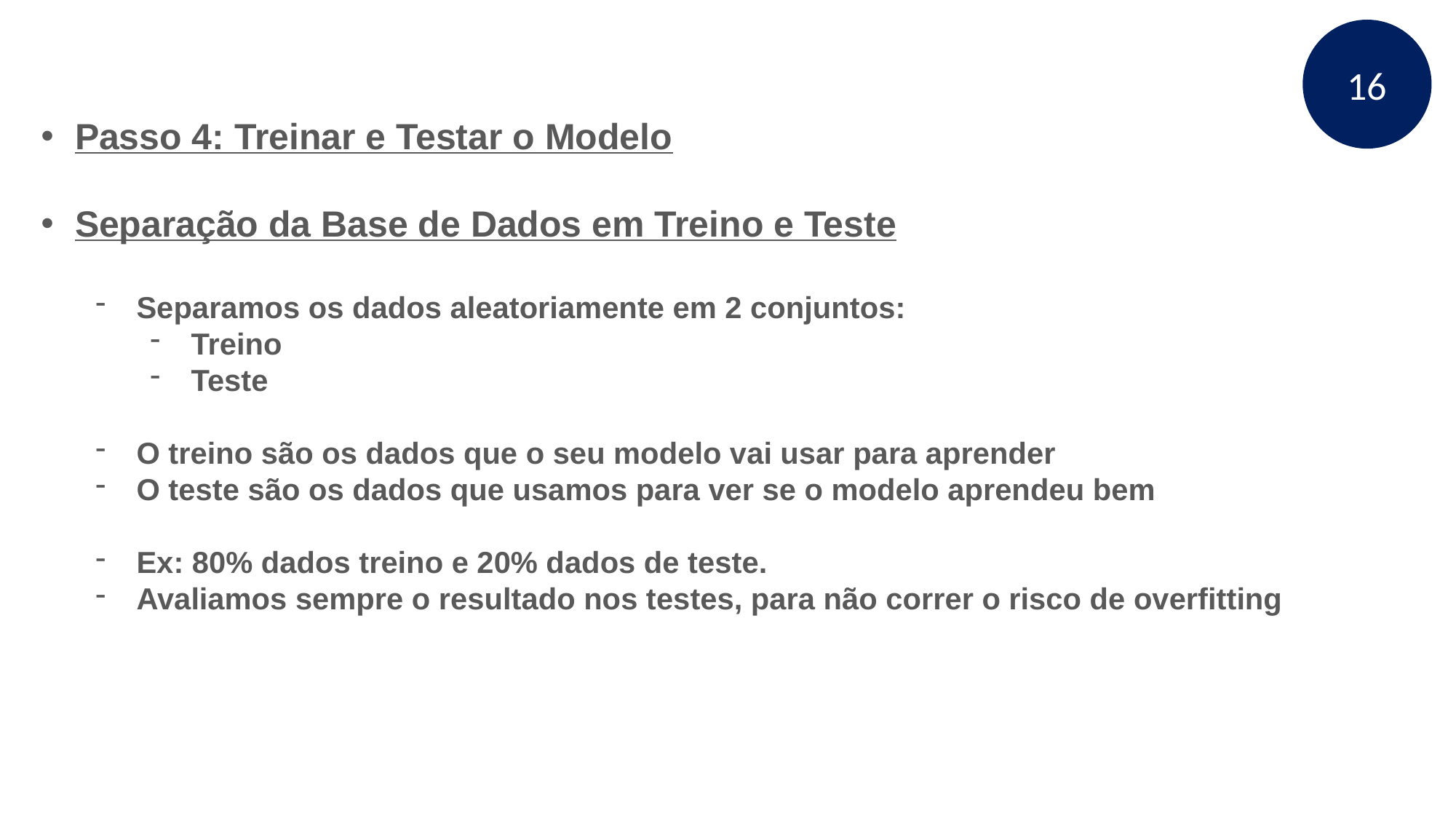

16
Passo 4: Treinar e Testar o Modelo

Separação da Base de Dados em Treino e Teste

Separamos os dados aleatoriamente em 2 conjuntos:
Treino
Teste

O treino são os dados que o seu modelo vai usar para aprender
O teste são os dados que usamos para ver se o modelo aprendeu bem

Ex: 80% dados treino e 20% dados de teste.
Avaliamos sempre o resultado nos testes, para não correr o risco de overfitting